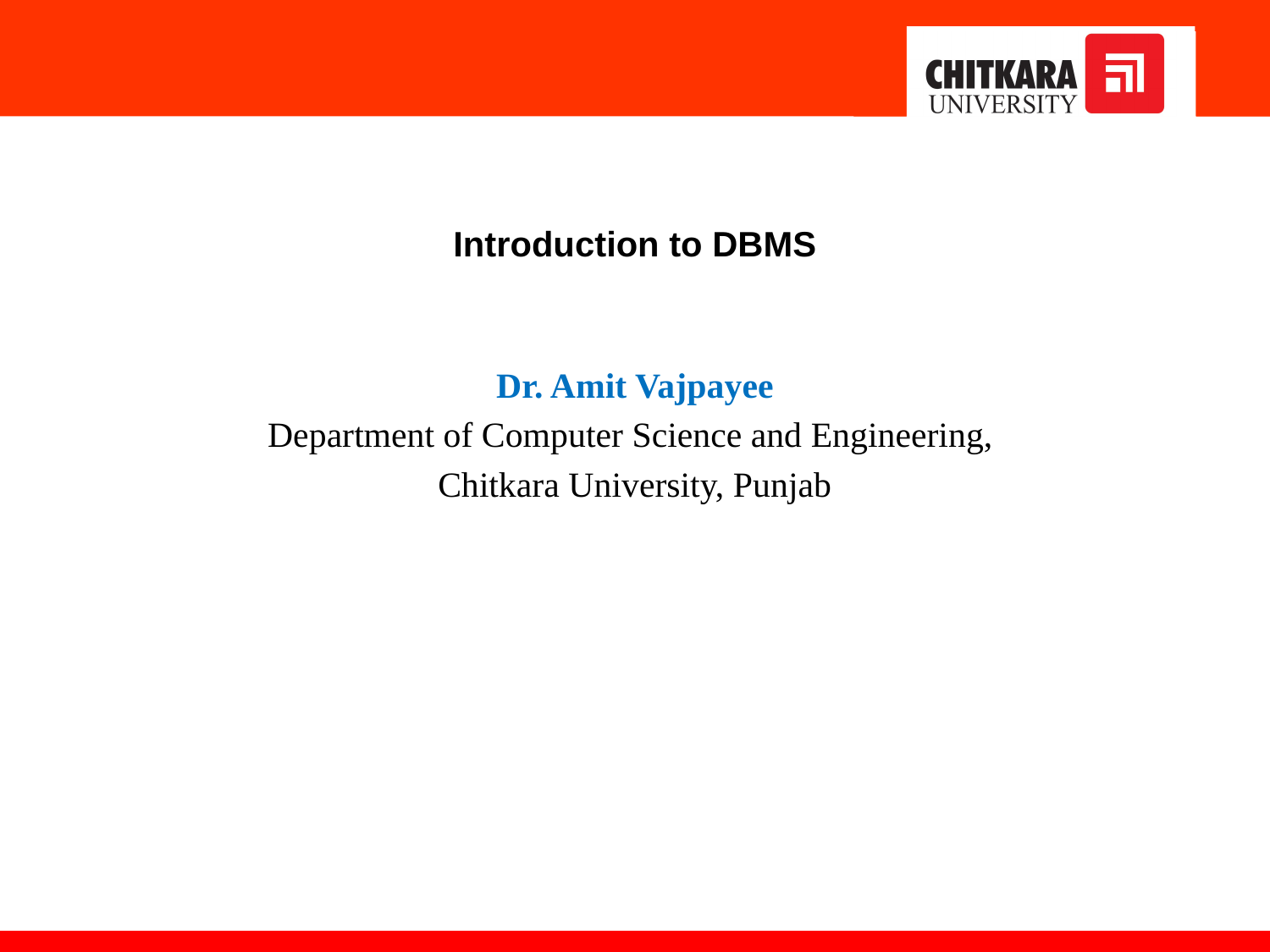

Introduction to DBMS

Dr. Amit Vajpayee
Department of Computer Science and Engineering,
Chitkara University, Punjab